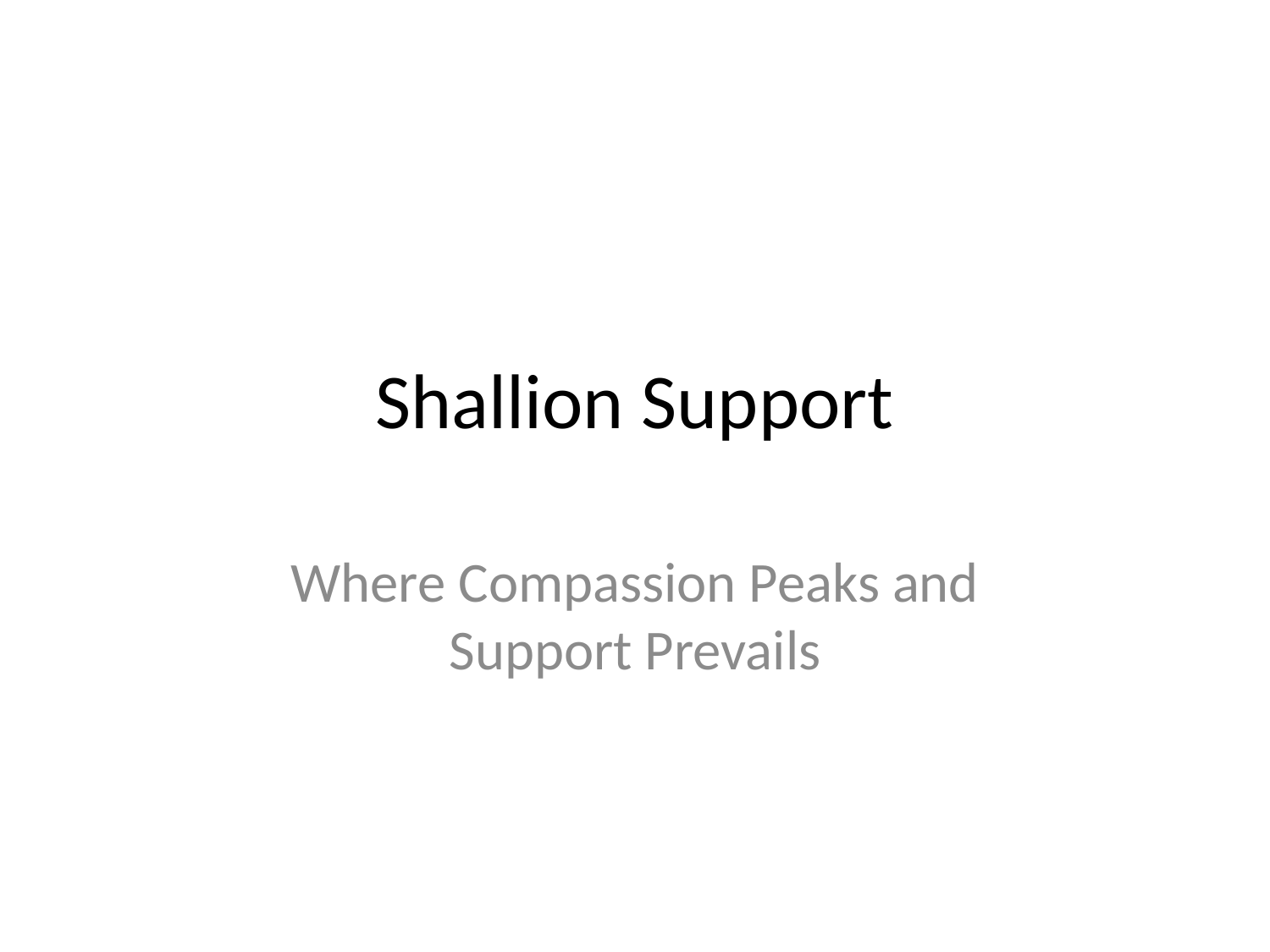

# Shallion Support
Where Compassion Peaks and Support Prevails